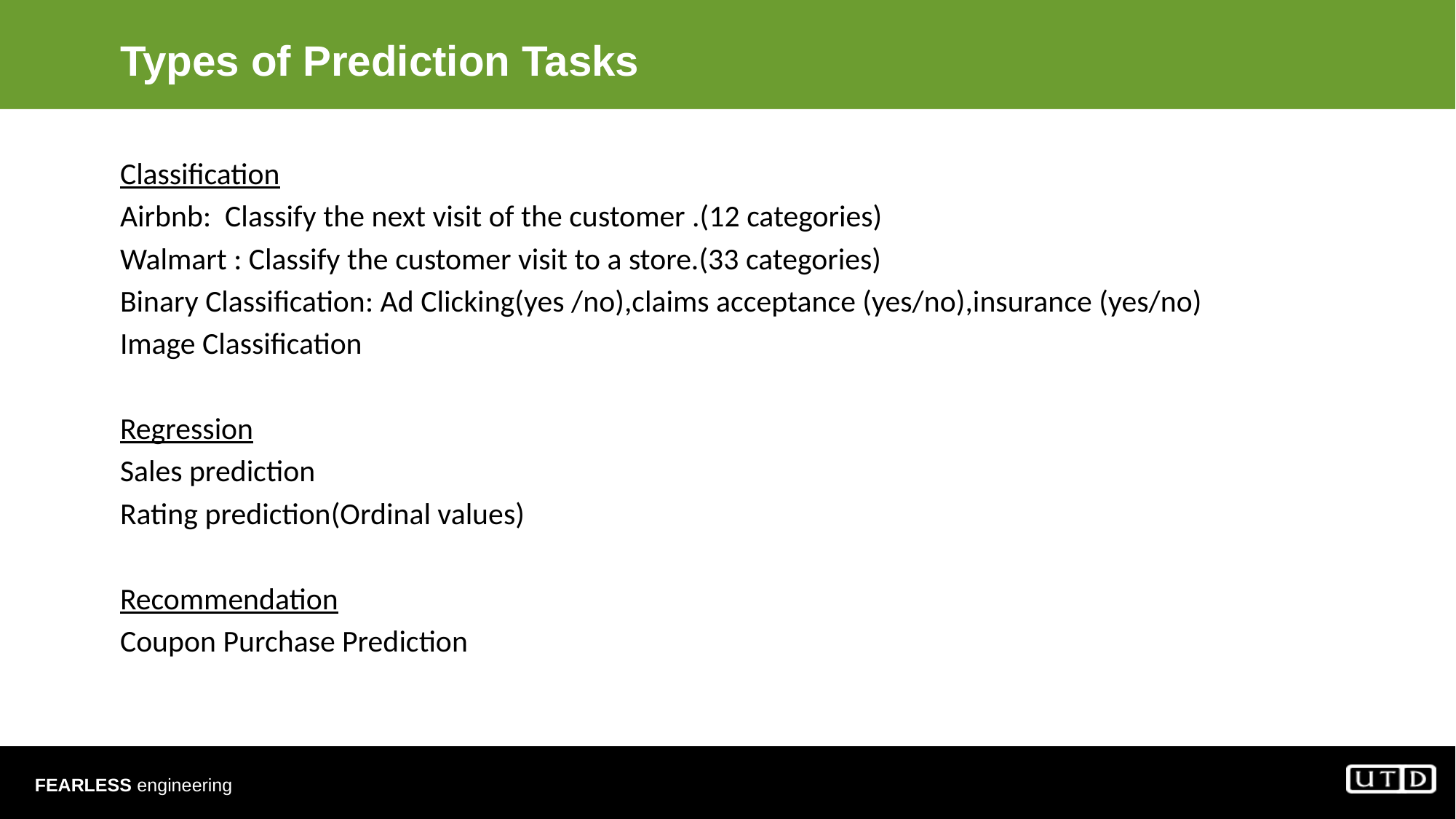

# Types of Prediction Tasks
Classification
Airbnb:  Classify the next visit of the customer .(12 categories)
Walmart : Classify the customer visit to a store.(33 categories)
Binary Classification: Ad Clicking(yes /no),claims acceptance (yes/no),insurance (yes/no)
Image Classification

Regression
Sales prediction
Rating prediction(Ordinal values)

Recommendation
Coupon Purchase Prediction